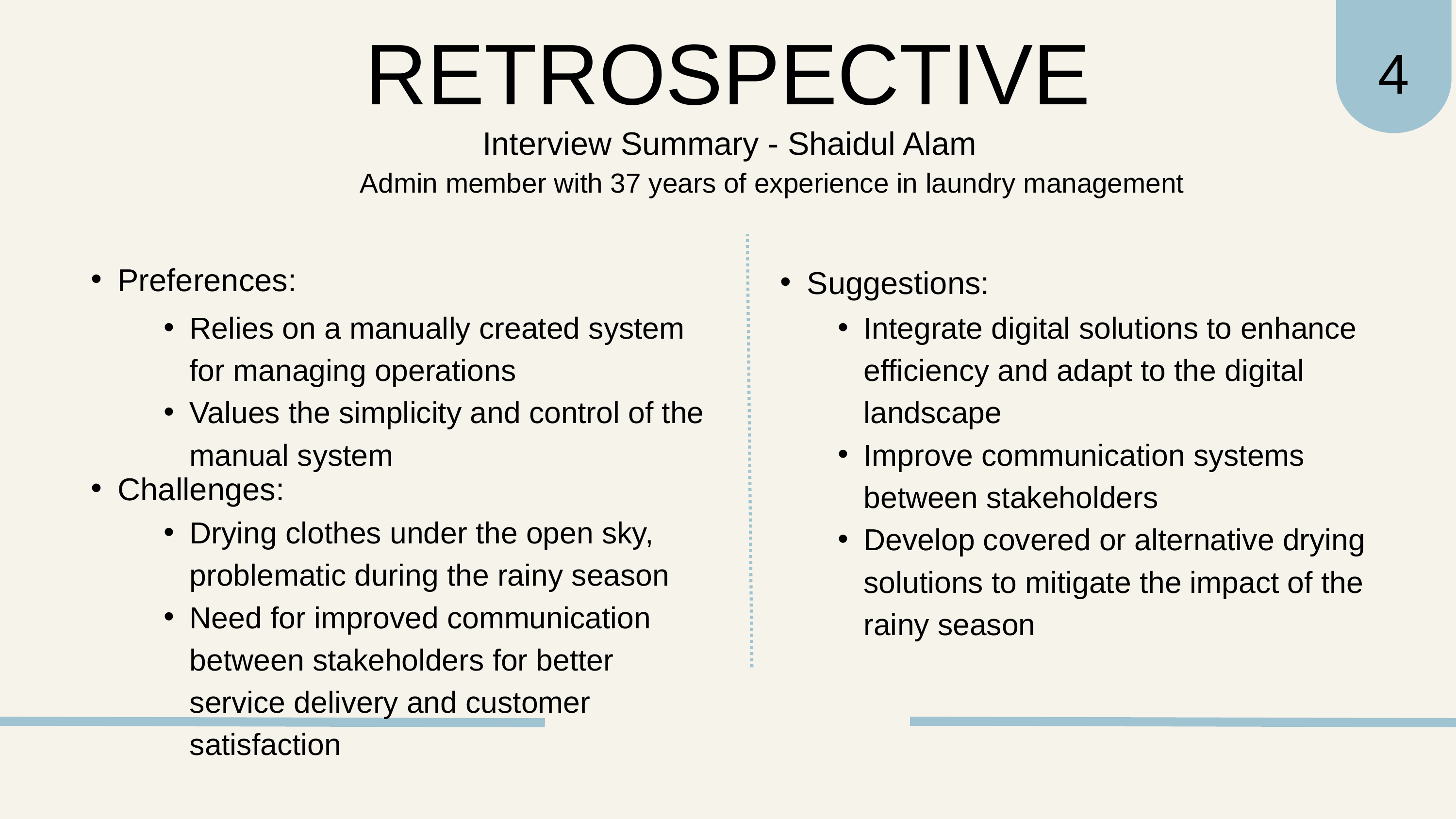

4
RETROSPECTIVE
Interview Summary - Shaidul Alam
Admin member with 37 years of experience in laundry management

Preferences:
Suggestions:
Relies on a manually created system for managing operations
Values the simplicity and control of the manual system

Integrate digital solutions to enhance efficiency and adapt to the digital landscape
Improve communication systems between stakeholders
Develop covered or alternative drying solutions to mitigate the impact of the rainy season

Challenges:
Drying clothes under the open sky, problematic during the rainy season
Need for improved communication between stakeholders for better service delivery and customer satisfaction